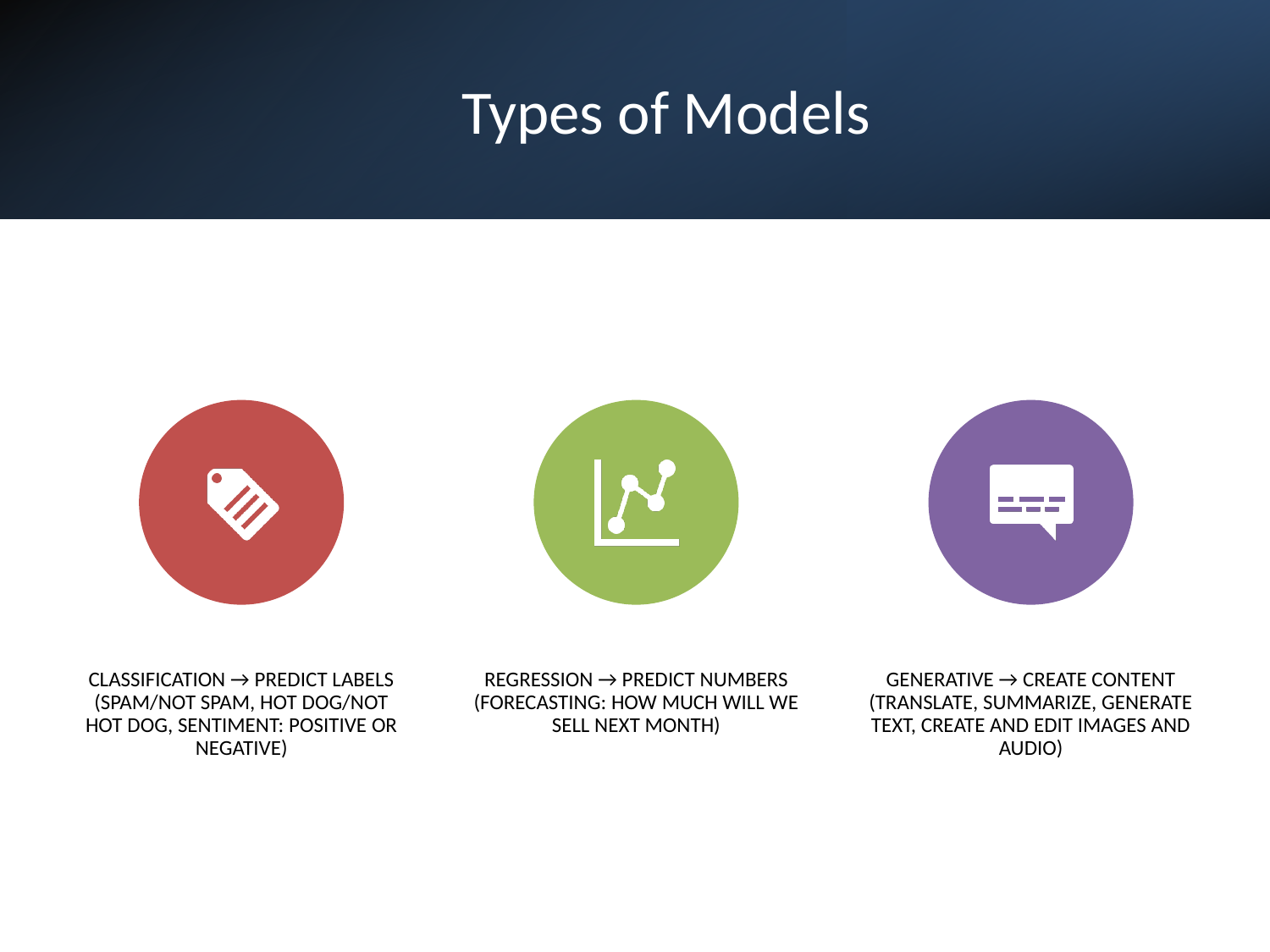

# Types of Models
Classification → predict labels (spam/Not Spam, Hot dog/not hot dog, sentiment: Positive or negative)
Regression → predict numbers (forecasting: How much will we sell next month)
Generative → create content (Translate, summarize, generate text, create and edit images and audio)